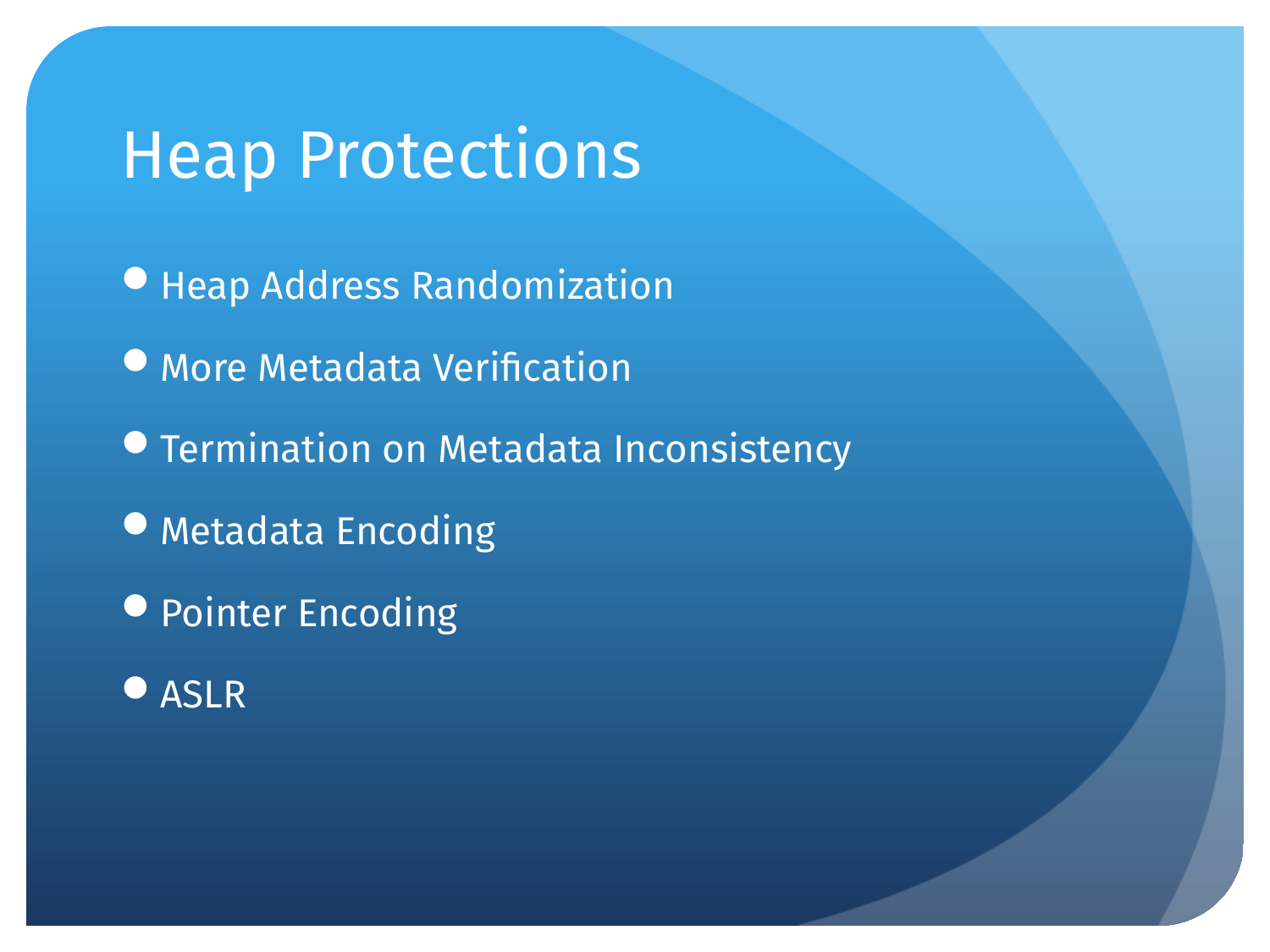

# Heap Protections
Heap Address Randomization
More Metadata Verification
Termination on Metadata Inconsistency
Metadata Encoding
Pointer Encoding
ASLR